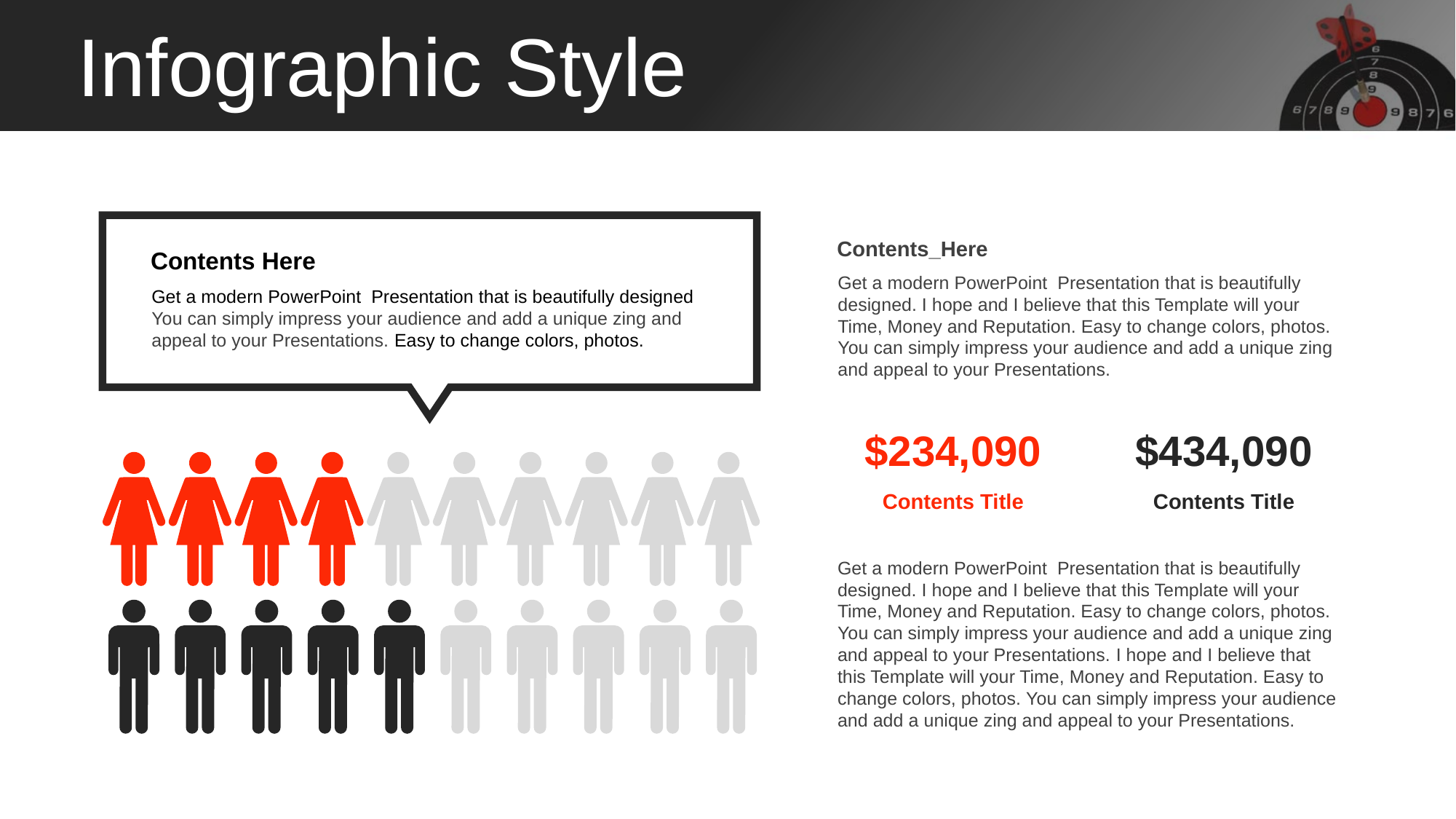

Infographic Style

Contents_Here
Get a modern PowerPoint  Presentation that is beautifully designed. I hope and I believe that this Template will your Time, Money and Reputation. Easy to change colors, photos. You can simply impress your audience and add a unique zing and appeal to your Presentations.
Contents Here
Get a modern PowerPoint  Presentation that is beautifully designed You can simply impress your audience and add a unique zing and appeal to your Presentations. Easy to change colors, photos.
$234,090
Contents Title
$434,090
Contents Title

Get a modern PowerPoint  Presentation that is beautifully designed. I hope and I believe that this Template will your Time, Money and Reputation. Easy to change colors, photos. You can simply impress your audience and add a unique zing and appeal to your Presentations. I hope and I believe that this Template will your Time, Money and Reputation. Easy to change colors, photos. You can simply impress your audience and add a unique zing and appeal to your Presentations.